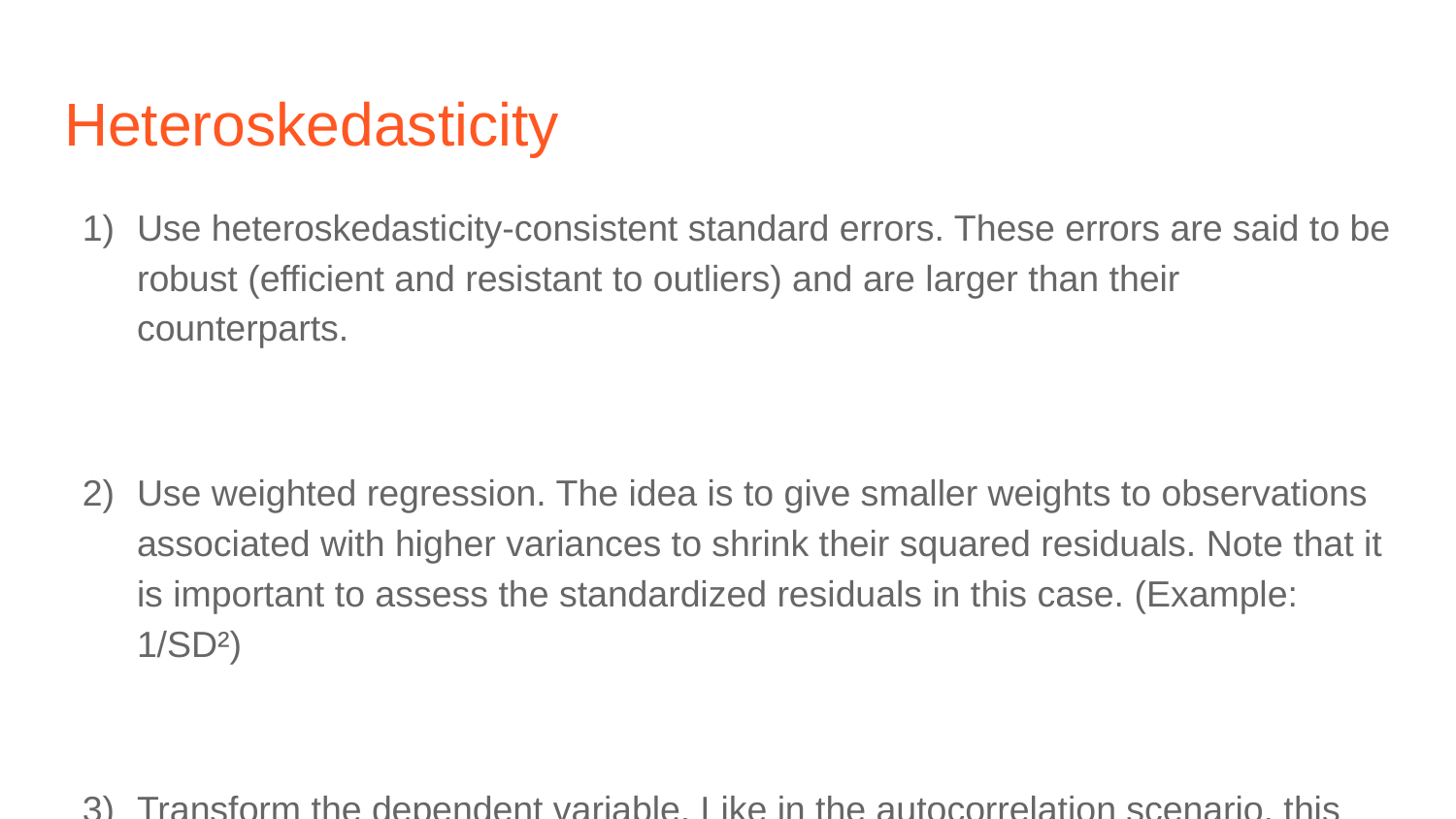

# Heteroskedasticity
Use heteroskedasticity-consistent standard errors. These errors are said to be robust (efficient and resistant to outliers) and are larger than their counterparts.

Use weighted regression. The idea is to give smaller weights to observations associated with higher variances to shrink their squared residuals. Note that it is important to assess the standardized residuals in this case. (Example: 1/SD²)

Transform the dependent variable. Like in the autocorrelation scenario, this will produce residuals that fit the required assumption(s) necessary for OLS model.